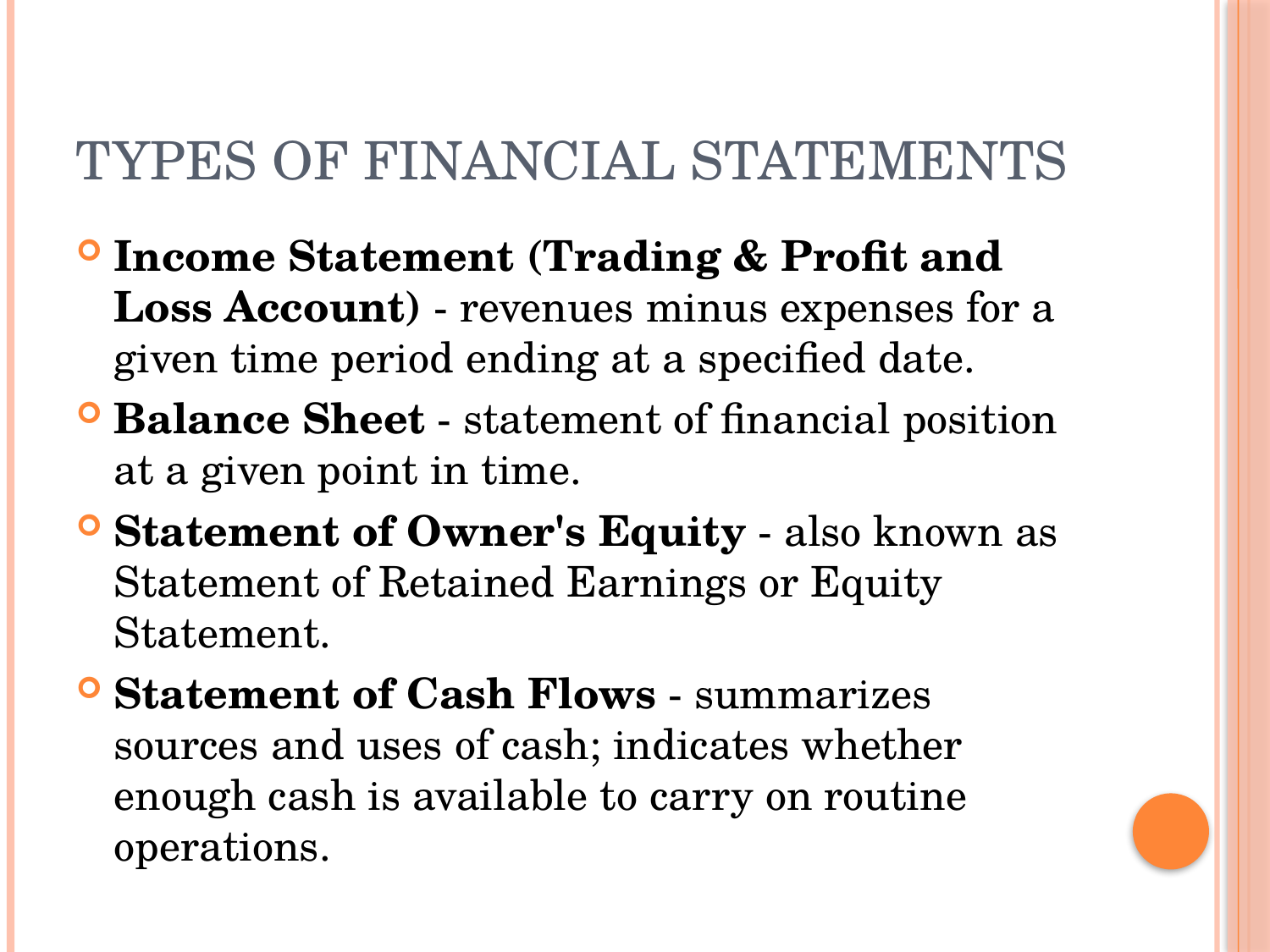

# Types of financial Statements
Income Statement (Trading & Profit and Loss Account) - revenues minus expenses for a given time period ending at a specified date.
Balance Sheet - statement of financial position at a given point in time.
Statement of Owner's Equity - also known as Statement of Retained Earnings or Equity Statement.
Statement of Cash Flows - summarizes sources and uses of cash; indicates whether enough cash is available to carry on routine operations.